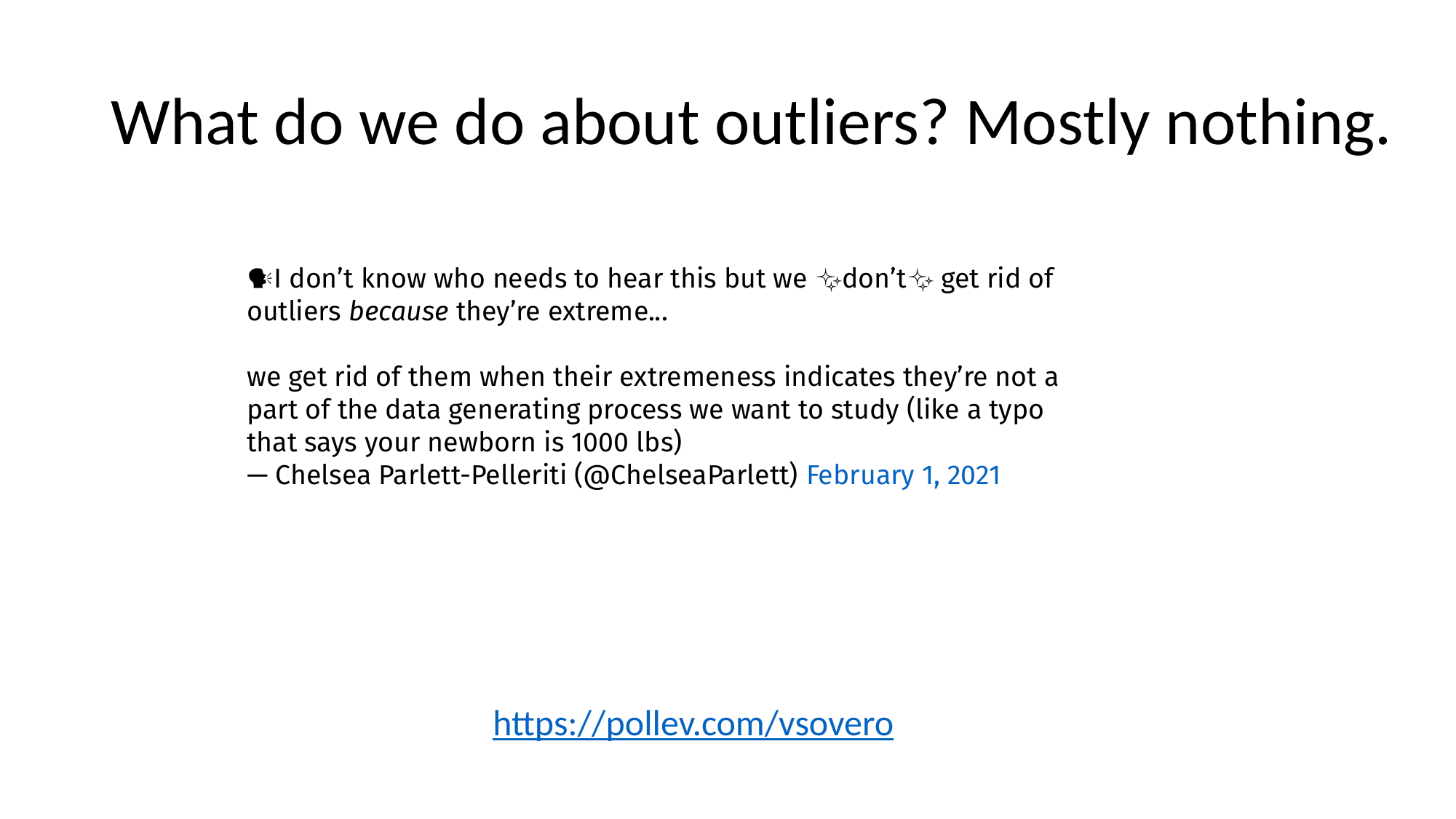

# What do we do about outliers? Mostly nothing.
🗣I don’t know who needs to hear this but we ✨don’t✨ get rid of outliers because they’re extreme...
we get rid of them when their extremeness indicates they’re not a part of the data generating process we want to study (like a typo that says your newborn is 1000 lbs)
— Chelsea Parlett-Pelleriti (@ChelseaParlett) February 1, 2021
https://pollev.com/vsovero